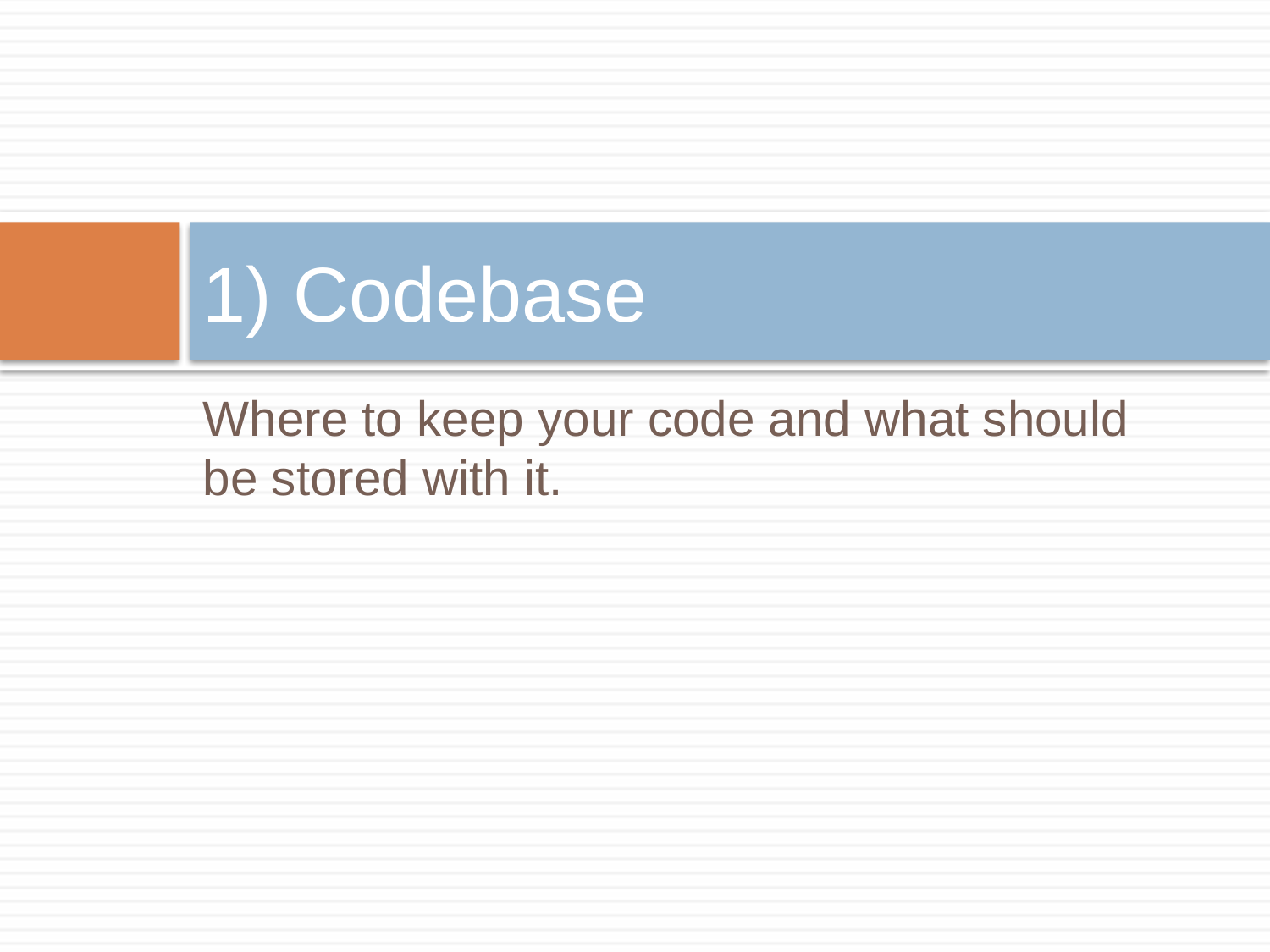

# 1) Codebase
Where to keep your code and what should be stored with it.